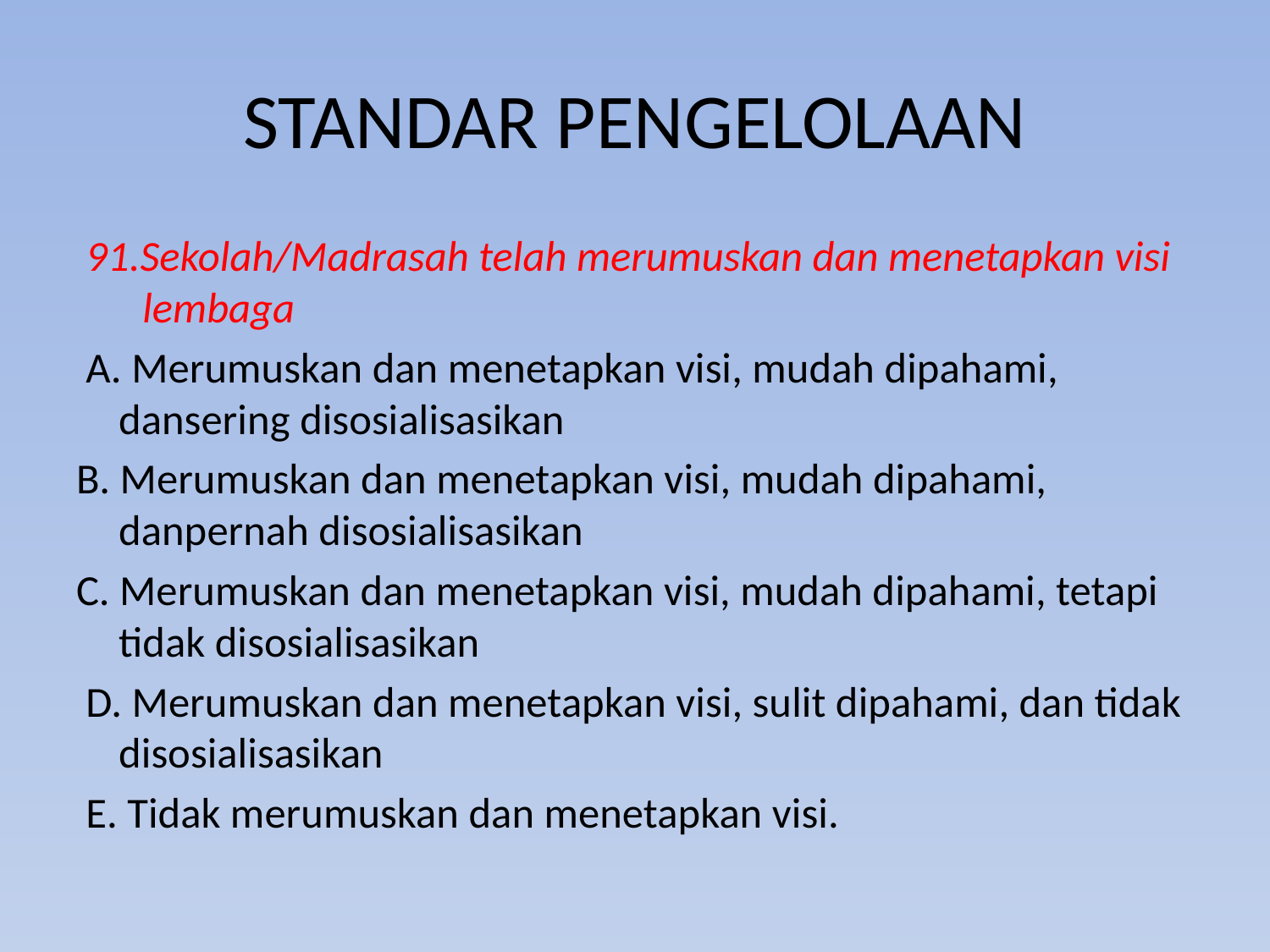

# STANDAR PENGELOLAAN
 91.Sekolah/Madrasah telah merumuskan dan menetapkan visi lembaga
 A. Merumuskan dan menetapkan visi, mudah dipahami, dansering disosialisasikan
B. Merumuskan dan menetapkan visi, mudah dipahami, danpernah disosialisasikan
C. Merumuskan dan menetapkan visi, mudah dipahami, tetapi tidak disosialisasikan
 D. Merumuskan dan menetapkan visi, sulit dipahami, dan tidak disosialisasikan
 E. Tidak merumuskan dan menetapkan visi.